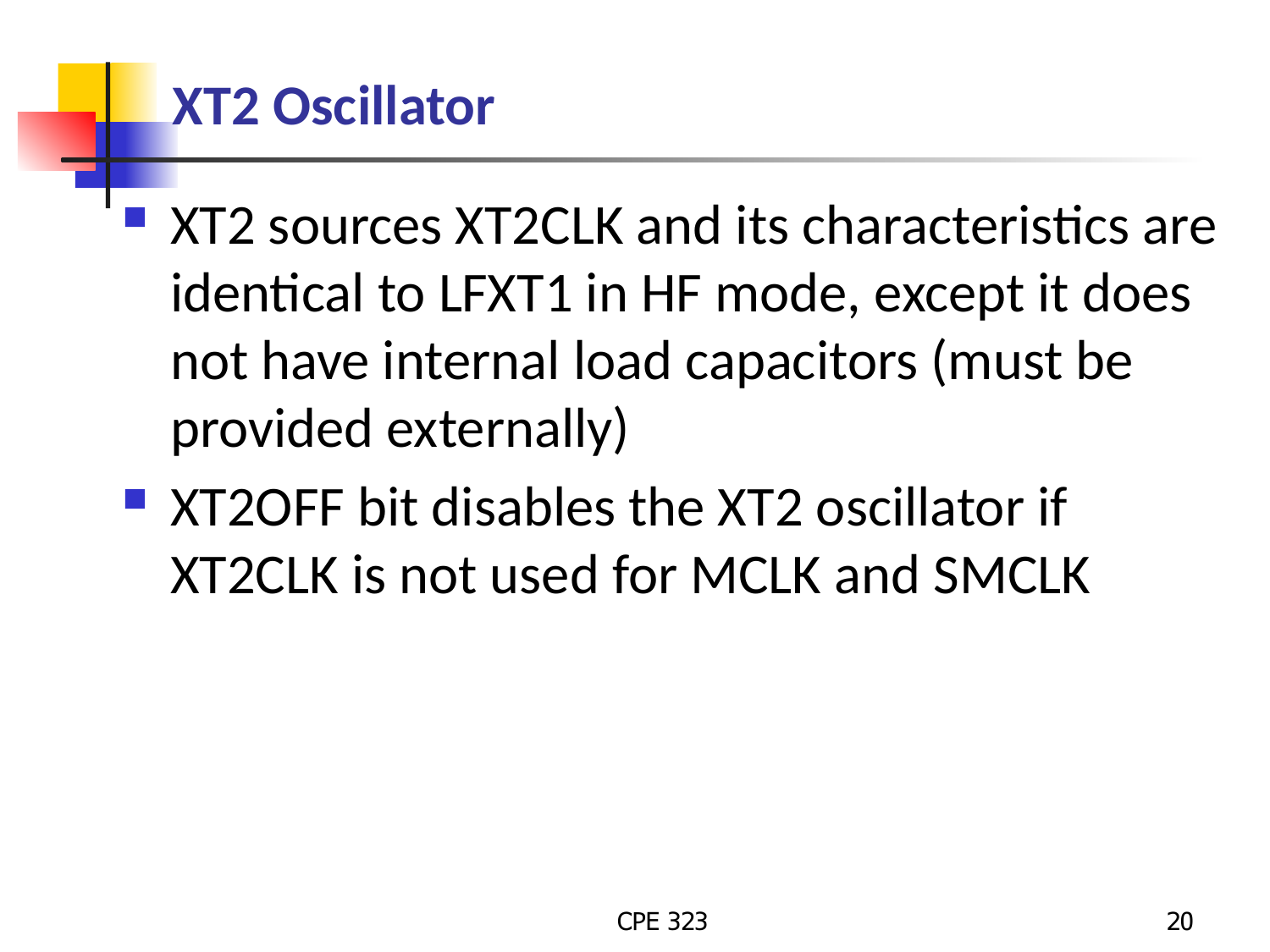

# XT2 Oscillator
XT2 sources XT2CLK and its characteristics are identical to LFXT1 in HF mode, except it does not have internal load capacitors (must be provided externally)
XT2OFF bit disables the XT2 oscillator if XT2CLK is not used for MCLK and SMCLK
CPE 323
20